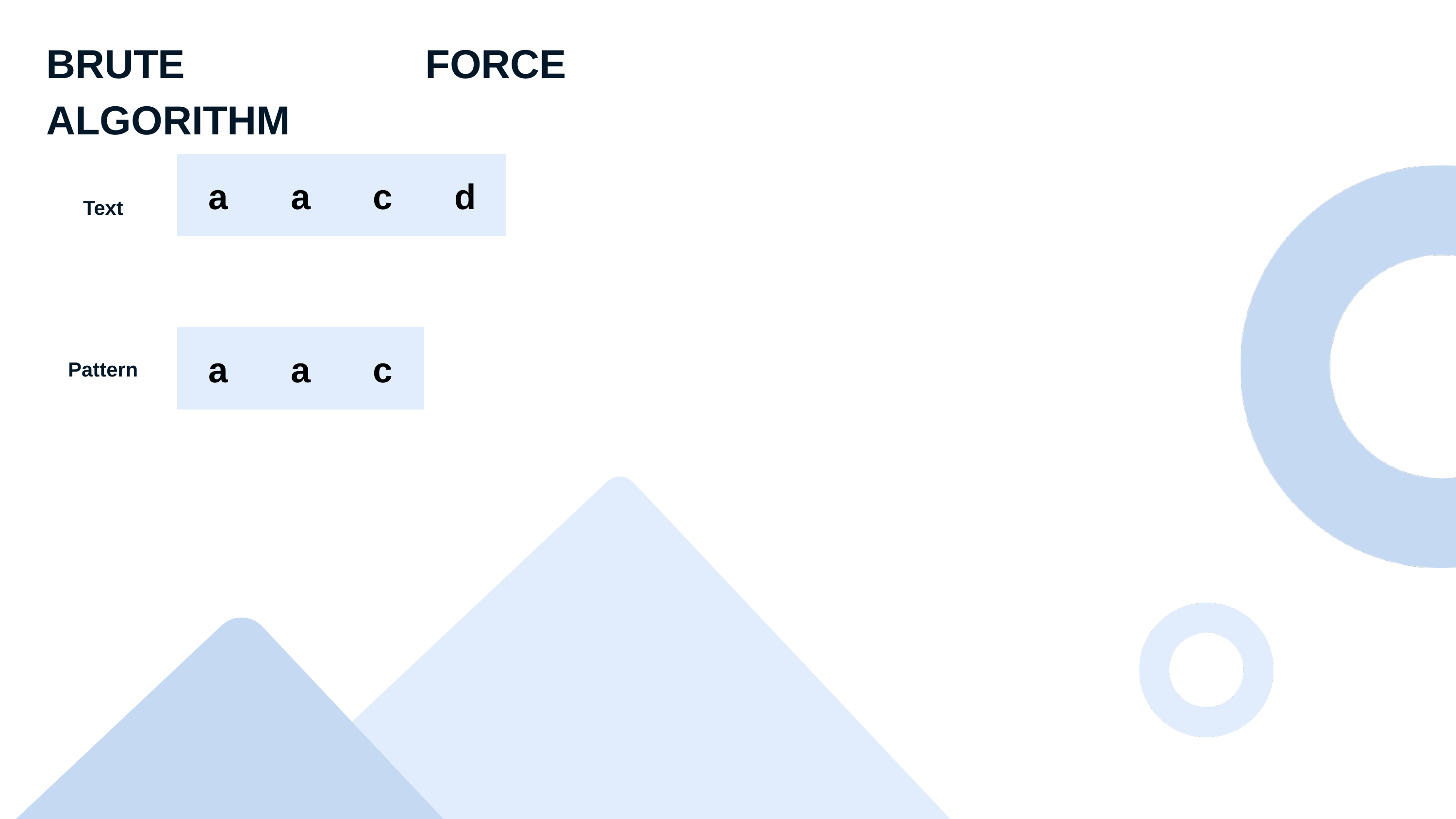

BRUTE FORCE ALGORITHM

a

a

c

d

Text

a

a

c
Pattern